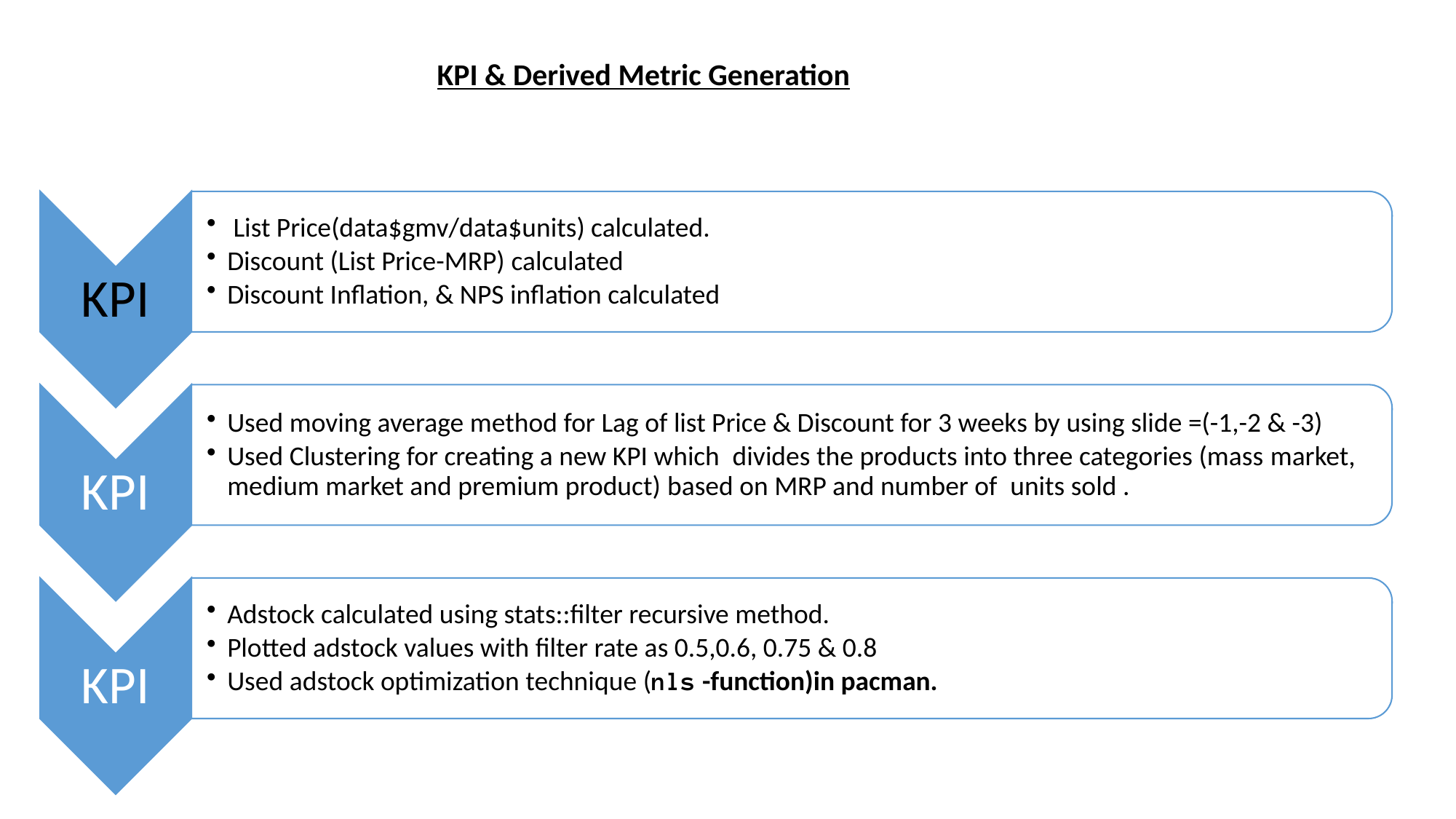

KPI & Derived Metric Generation
KPI
 List Price(data$gmv/data$units) calculated.
Discount (List Price-MRP) calculated
Discount Inflation, & NPS inflation calculated
KPI
Used moving average method for Lag of list Price & Discount for 3 weeks by using slide =(-1,-2 & -3)
Used Clustering for creating a new KPI which  divides the products into three categories (mass market, medium market and premium product) based on MRP and number of  units sold .
KPI
Adstock calculated using stats::filter recursive method.
Plotted adstock values with filter rate as 0.5,0.6, 0.75 & 0.8
Used adstock optimization technique (nls -function)in pacman.